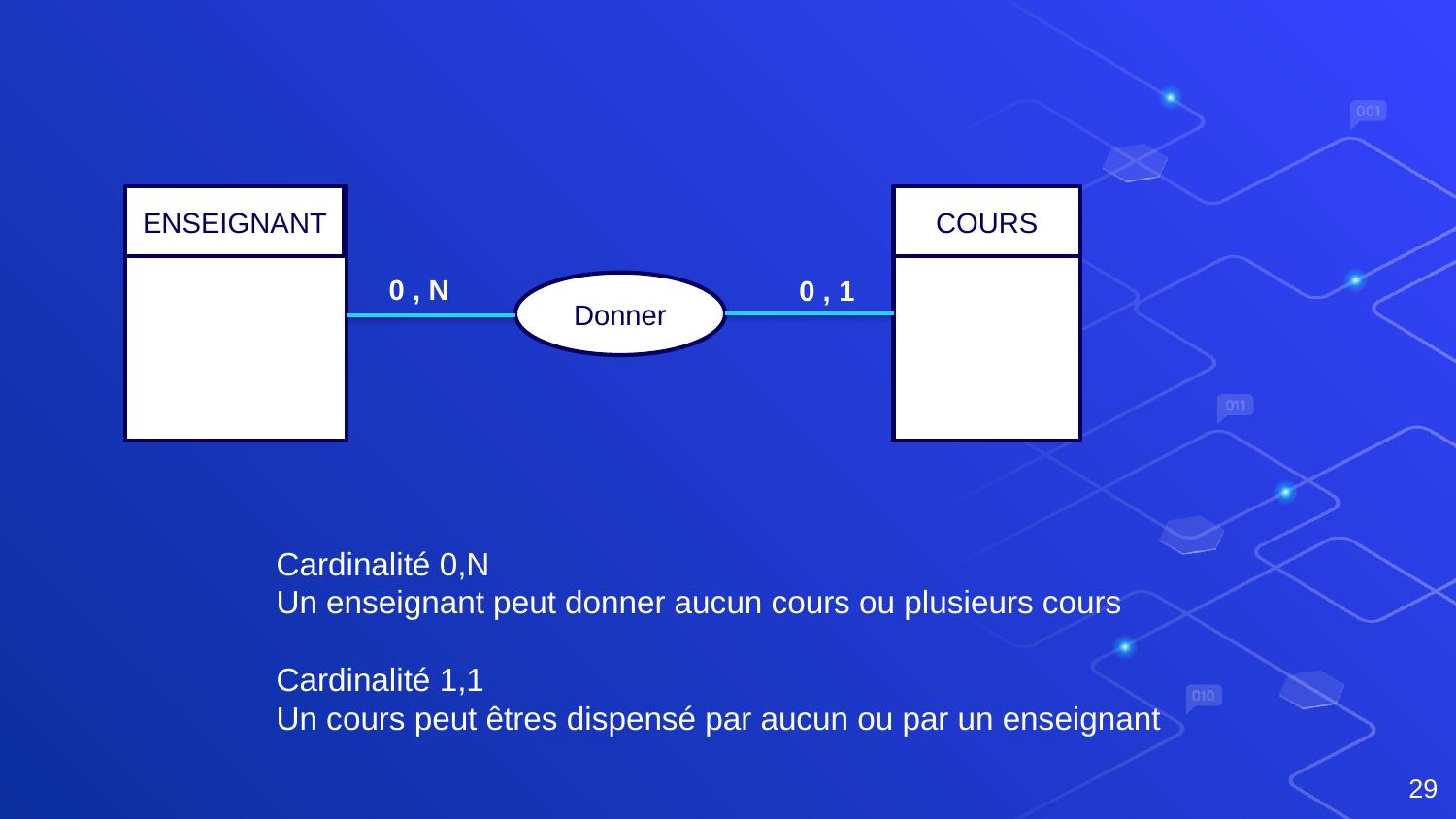

ENSEIGNANT

COURS
 0 , N
 0 , 1
Donner
Cardinalité 0,N
Un enseignant peut donner aucun cours ou plusieurs cours

Cardinalité 1,1
Un cours peut êtres dispensé par aucun ou par un enseignant
29